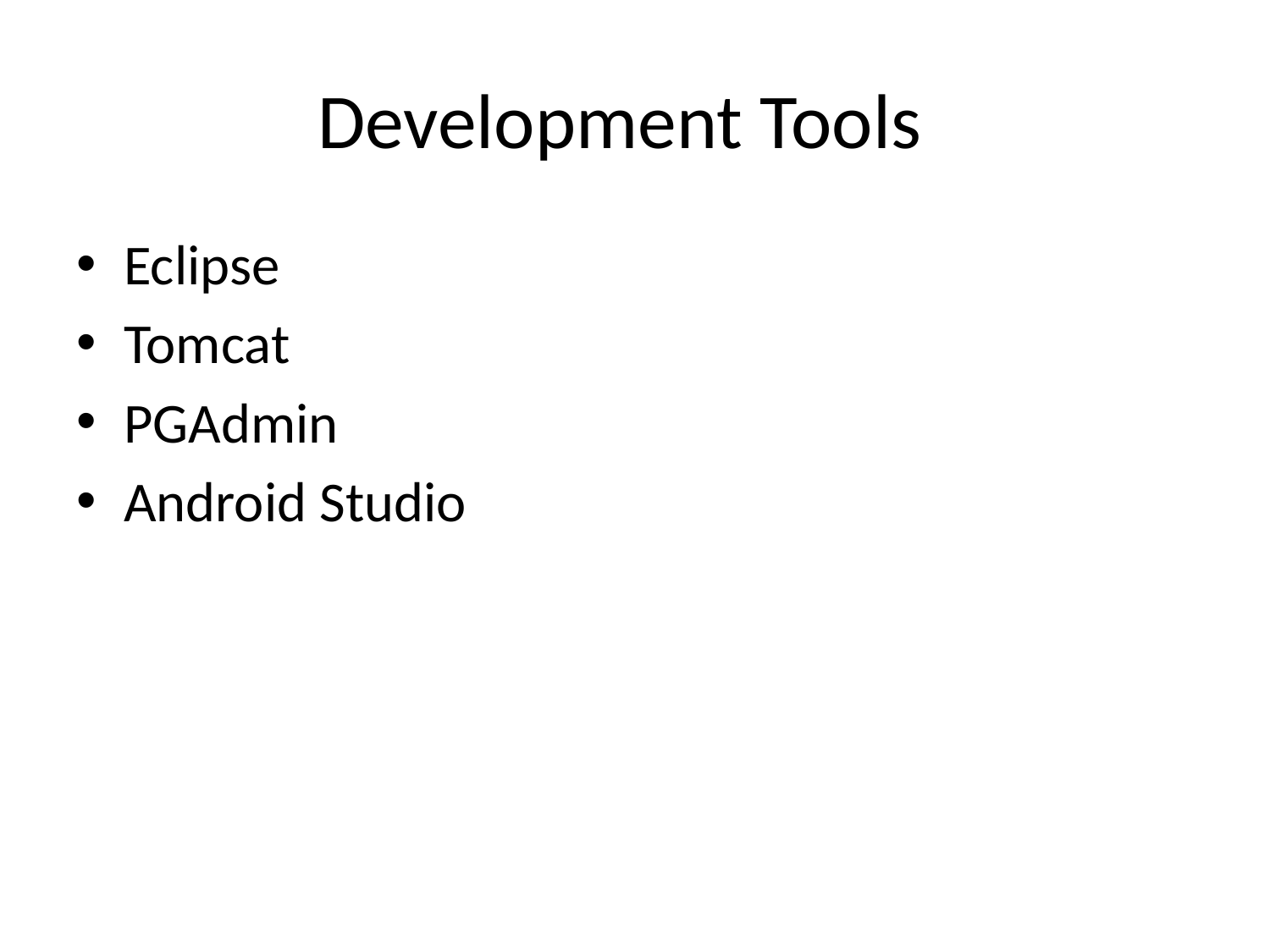

# Development Tools
Eclipse
Tomcat
PGAdmin
Android Studio